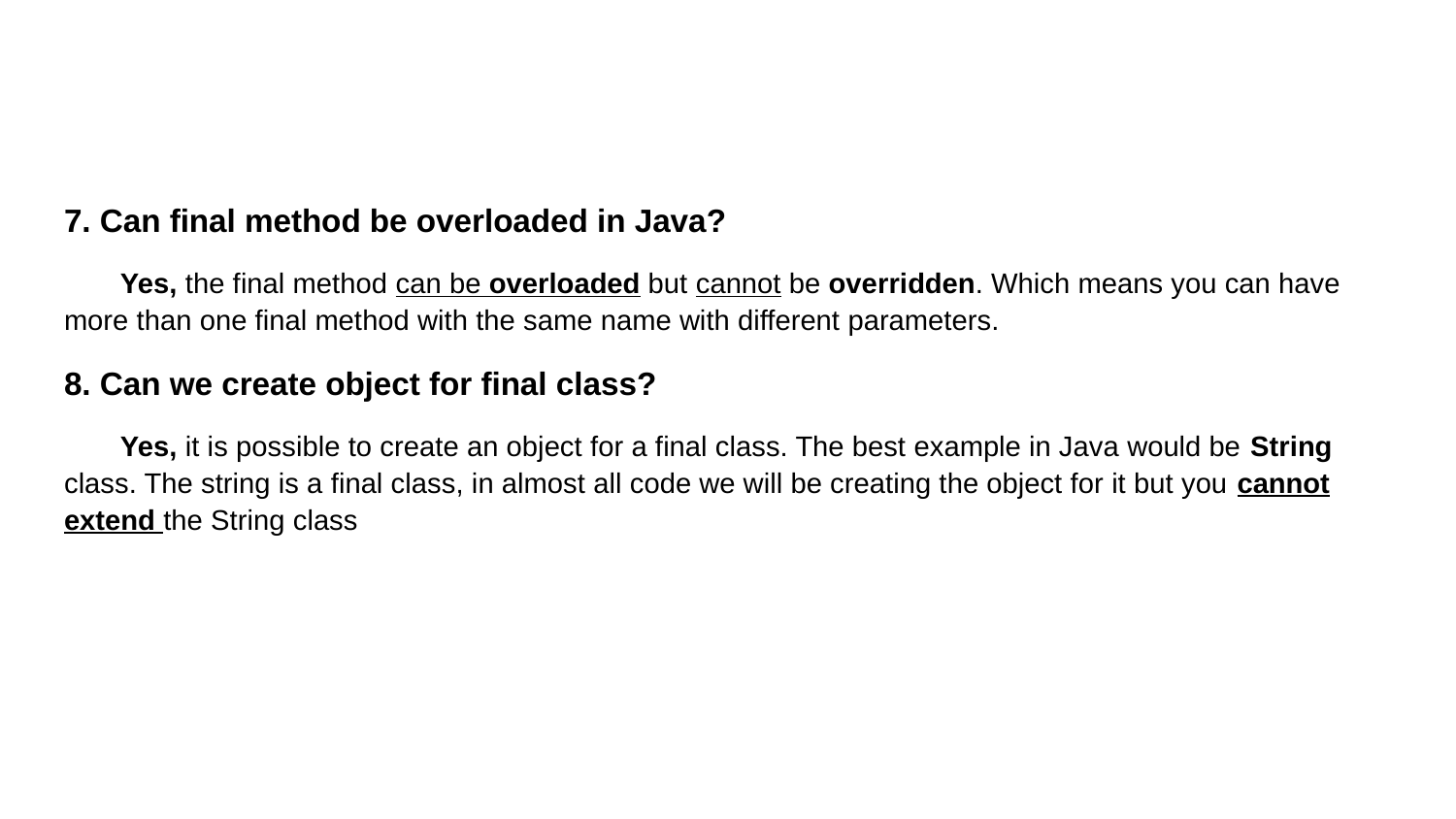

#
7. Can final method be overloaded in Java?
       Yes, the final method can be overloaded but cannot be overridden. Which means you can have more than one final method with the same name with different parameters.
8. Can we create object for final class?
       Yes, it is possible to create an object for a final class. The best example in Java would be String class. The string is a final class, in almost all code we will be creating the object for it but you cannot extend the String class